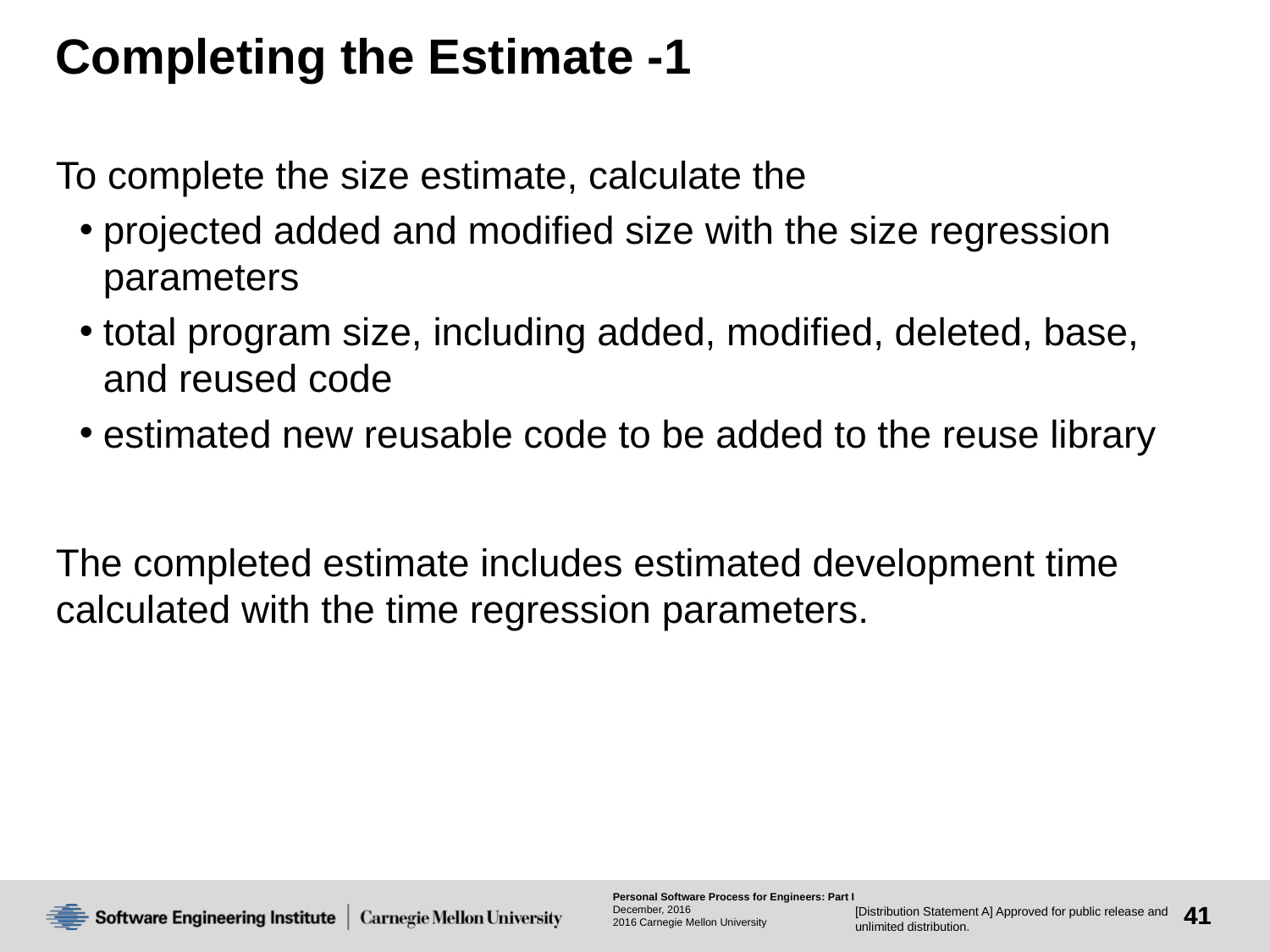

# Completing the Estimate -1
To complete the size estimate, calculate the
projected added and modified size with the size regression parameters
total program size, including added, modified, deleted, base, and reused code
estimated new reusable code to be added to the reuse library

The completed estimate includes estimated development time calculated with the time regression parameters.